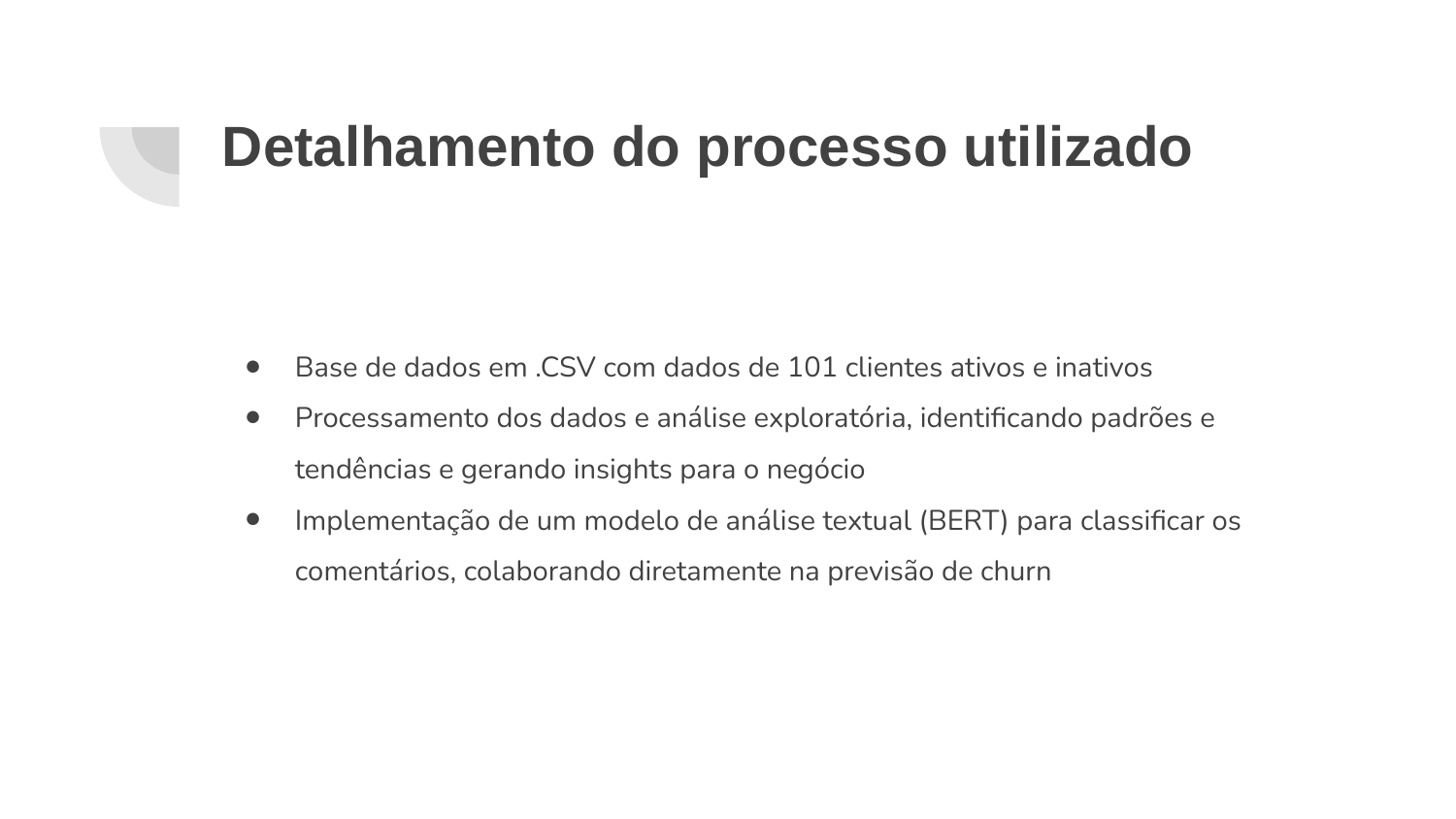

# Detalhamento do processo utilizado
Base de dados em .CSV com dados de 101 clientes ativos e inativos
Processamento dos dados e análise exploratória, identificando padrões e tendências e gerando insights para o negócio
Implementação de um modelo de análise textual (BERT) para classificar os comentários, colaborando diretamente na previsão de churn